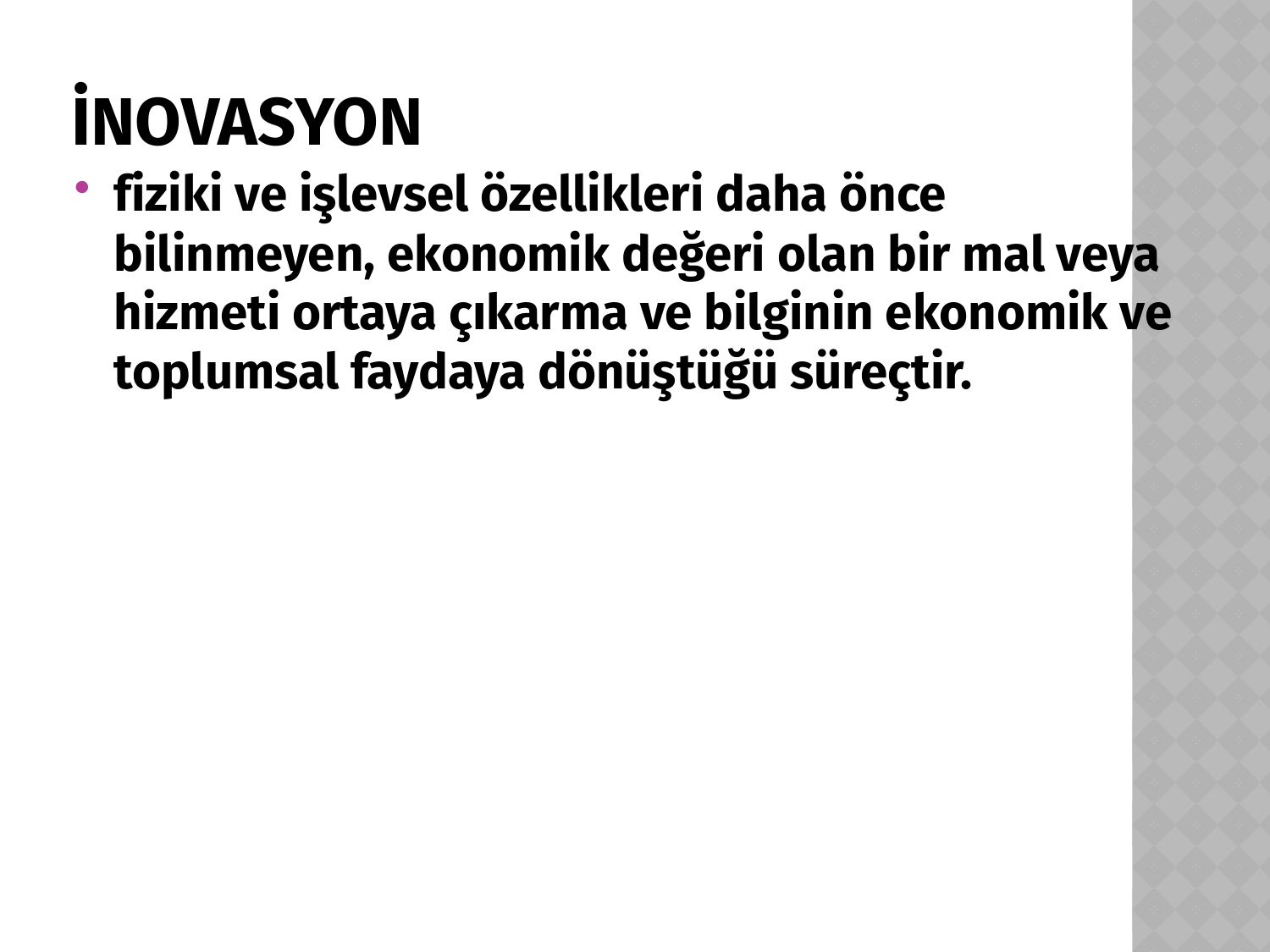

# İnovasyon
fiziki ve işlevsel özellikleri daha önce bilinmeyen, ekonomik değeri olan bir mal veya hizmeti ortaya çıkarma ve bilginin ekonomik ve toplumsal faydaya dönüştüğü süreçtir.